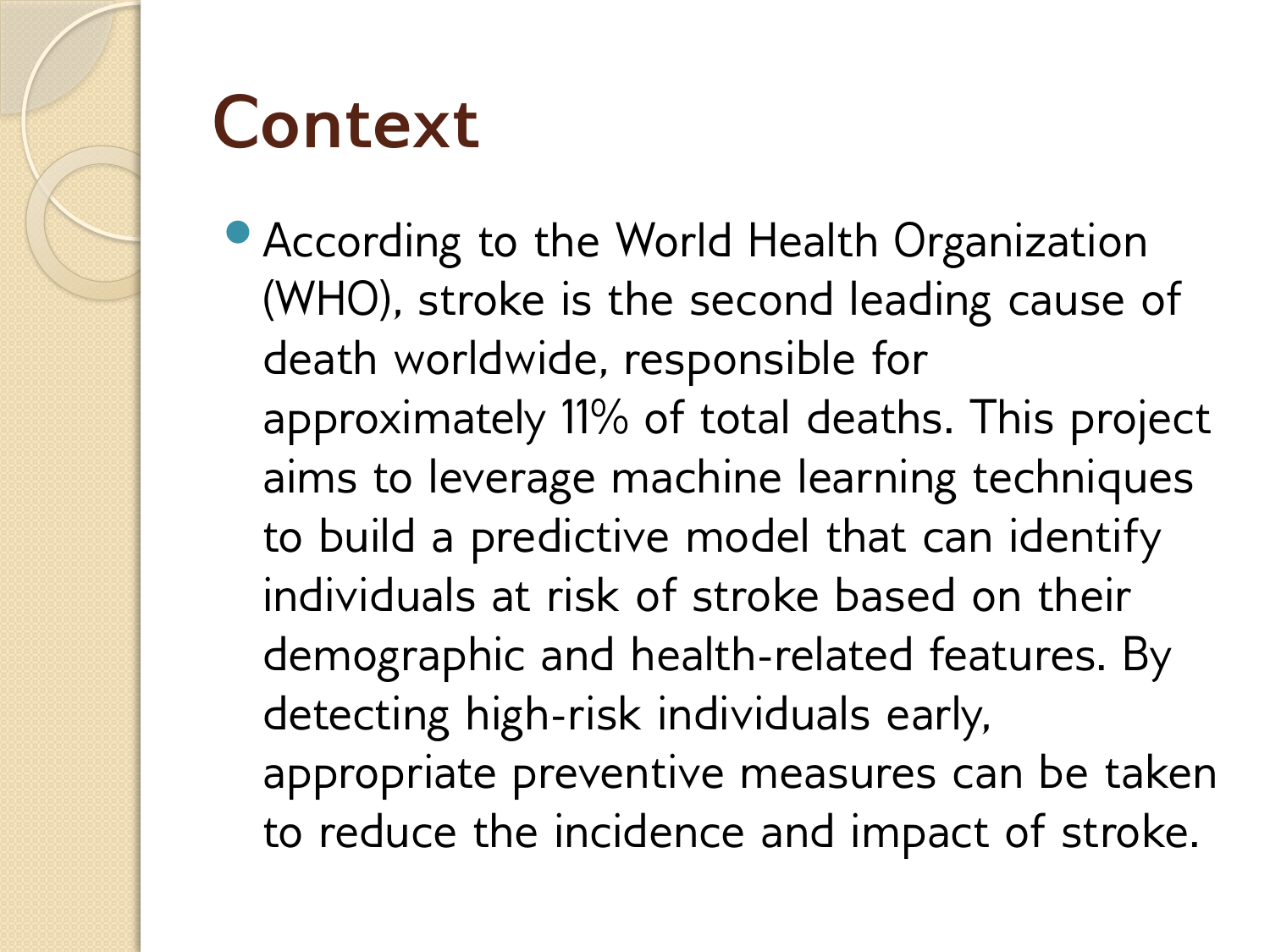

# Context
According to the World Health Organization (WHO), stroke is the second leading cause of death worldwide, responsible for approximately 11% of total deaths. This project aims to leverage machine learning techniques to build a predictive model that can identify individuals at risk of stroke based on their demographic and health-related features. By detecting high-risk individuals early, appropriate preventive measures can be taken to reduce the incidence and impact of stroke.